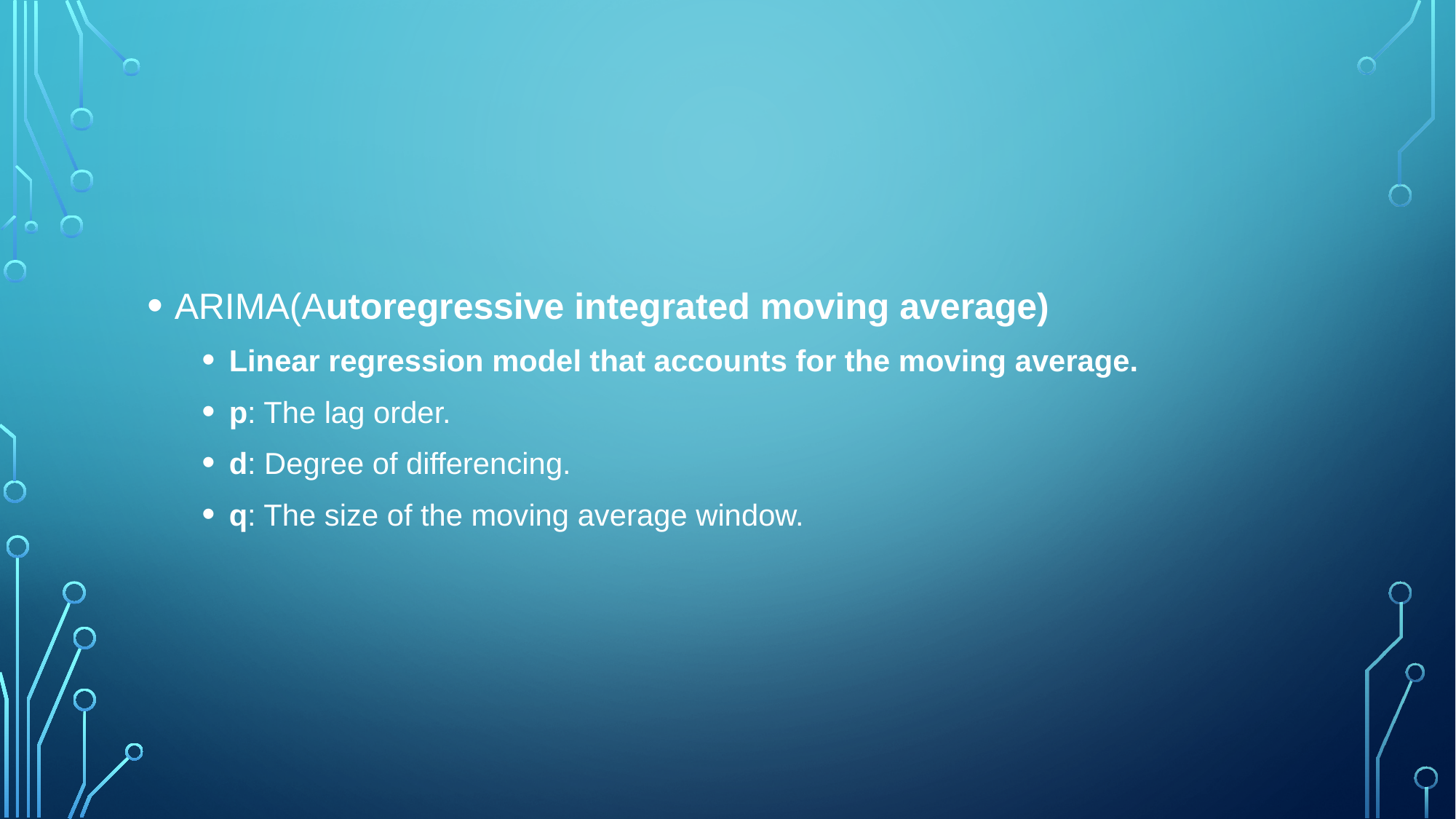

ARIMA(Autoregressive integrated moving average)
Linear regression model that accounts for the moving average.
p: The lag order.
d: Degree of differencing.
q: The size of the moving average window.